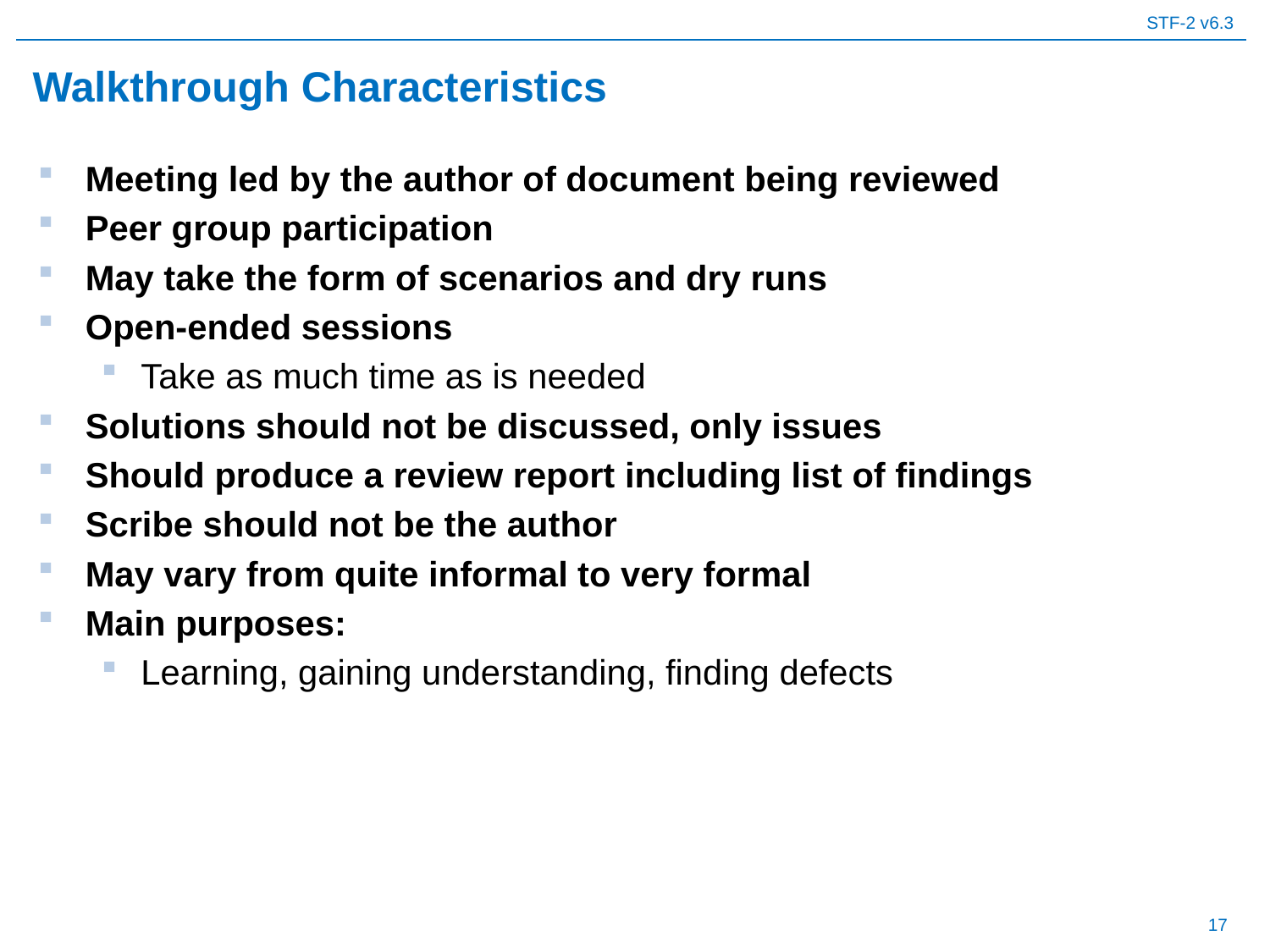

# Walkthrough Characteristics
Meeting led by the author of document being reviewed
Peer group participation
May take the form of scenarios and dry runs
Open-ended sessions
Take as much time as is needed
Solutions should not be discussed, only issues
Should produce a review report including list of findings
Scribe should not be the author
May vary from quite informal to very formal
Main purposes:
Learning, gaining understanding, finding defects